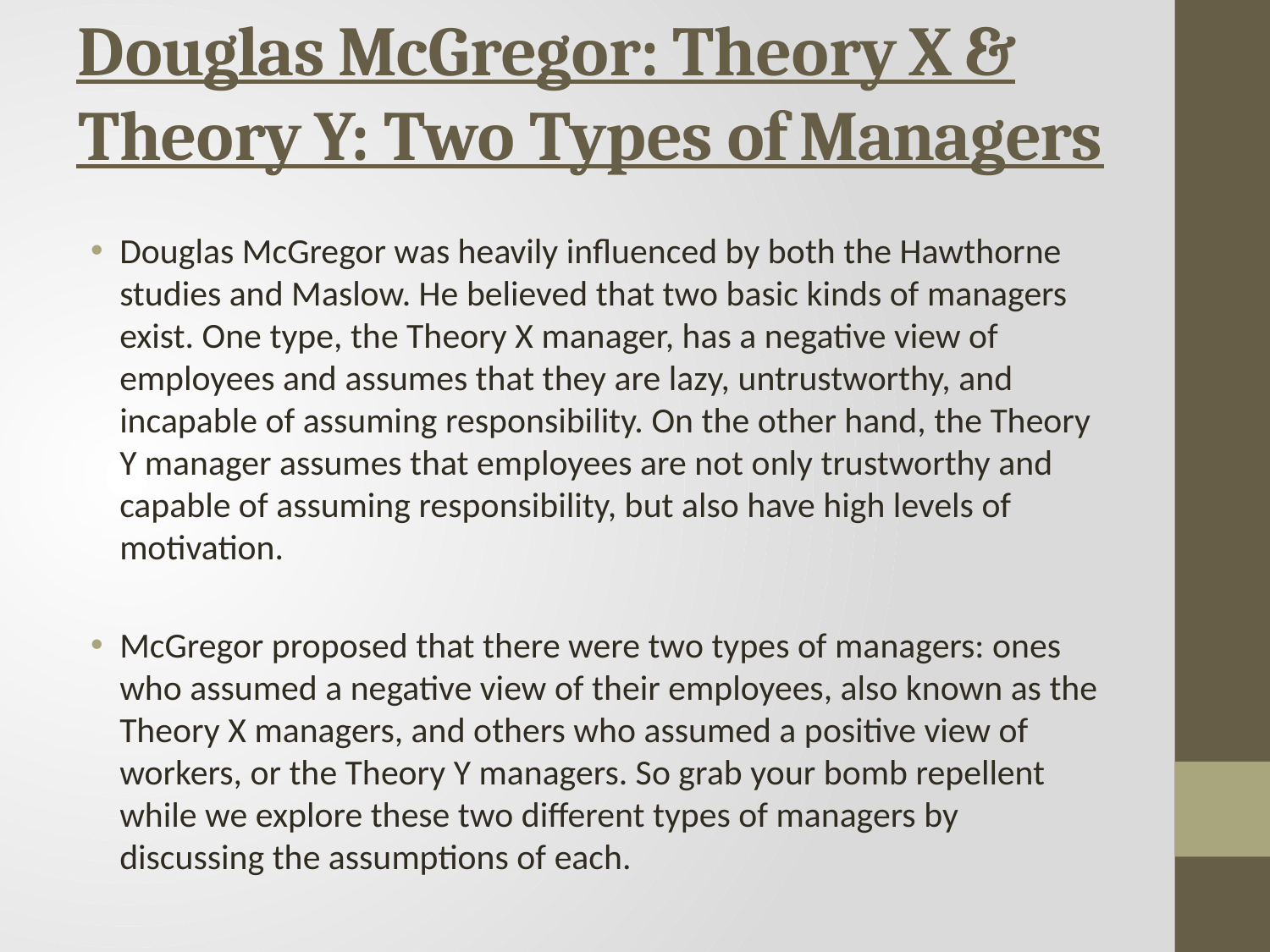

# Douglas McGregor: Theory X & Theory Y: Two Types of Managers
Douglas McGregor was heavily influenced by both the Hawthorne studies and Maslow. He believed that two basic kinds of managers exist. One type, the Theory X manager, has a negative view of employees and assumes that they are lazy, untrustworthy, and incapable of assuming responsibility. On the other hand, the Theory Y manager assumes that employees are not only trustworthy and capable of assuming responsibility, but also have high levels of motivation.

McGregor proposed that there were two types of managers: ones who assumed a negative view of their employees, also known as the Theory X managers, and others who assumed a positive view of workers, or the Theory Y managers. So grab your bomb repellent while we explore these two different types of managers by discussing the assumptions of each.